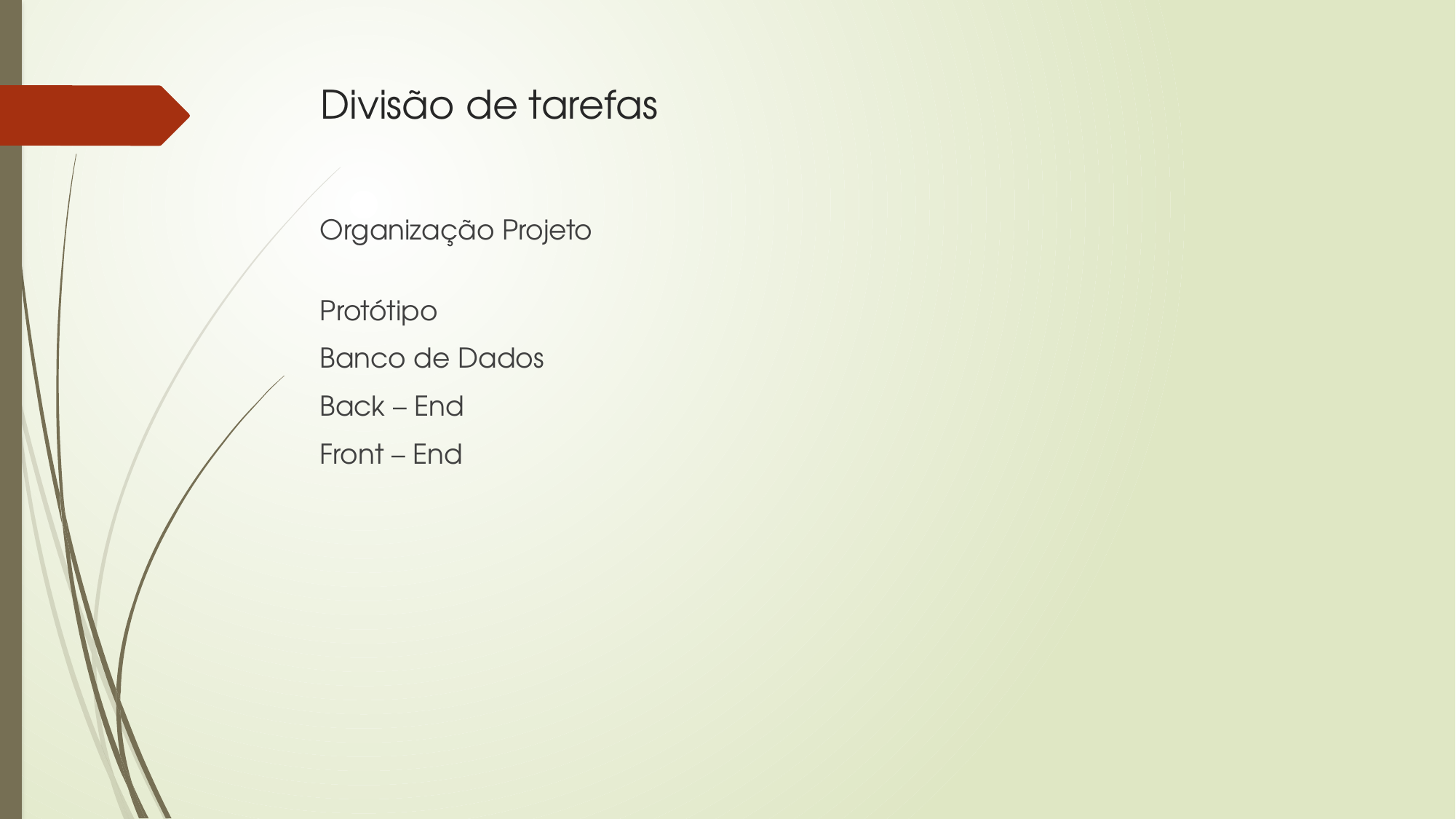

# Divisão de tarefas
Organização Projeto
Protótipo
Banco de Dados
Back – End
Front – End